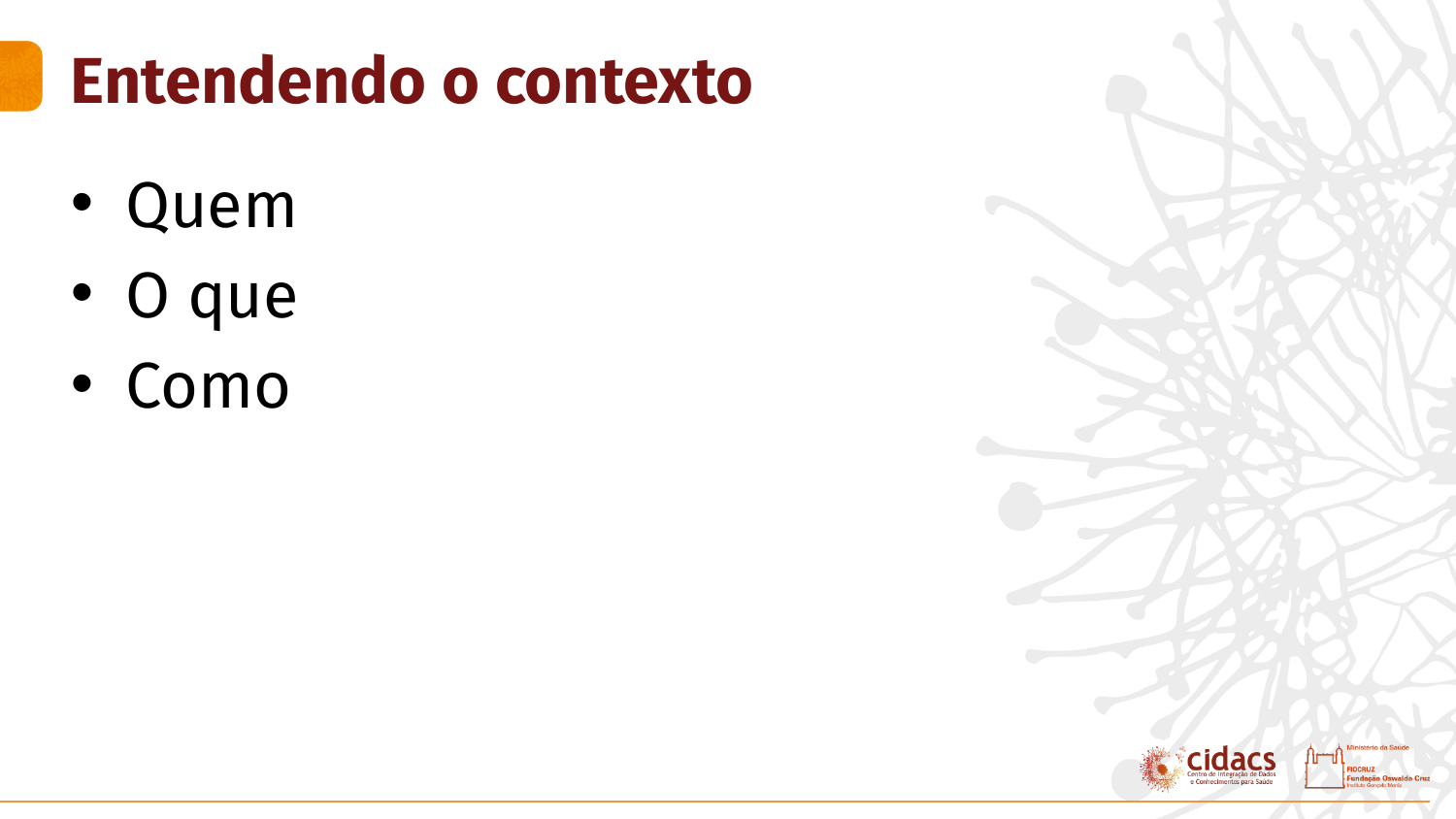

# Entendendo o contexto
Quem
O que
Como